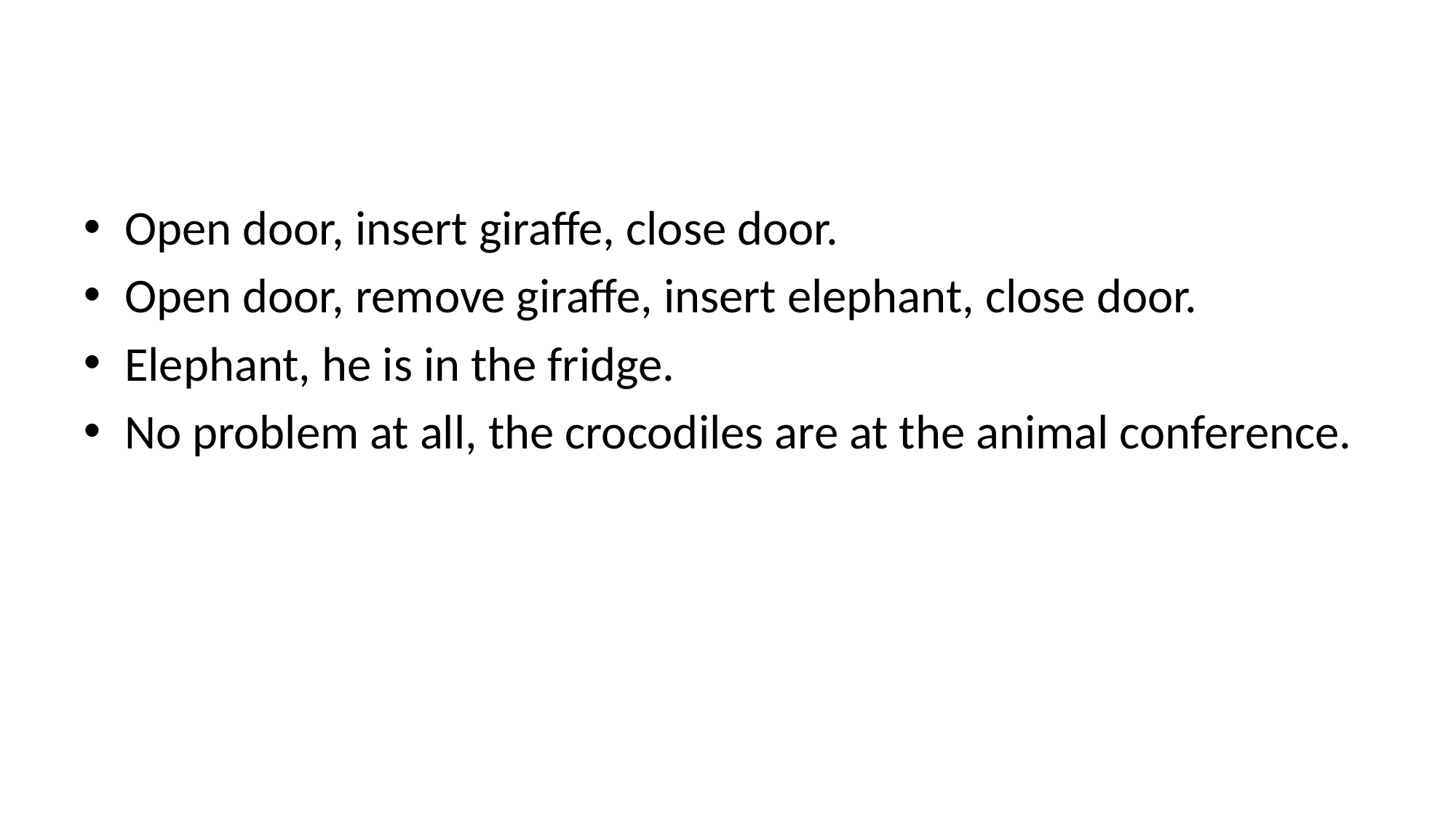

# .
Open door, insert giraffe, close door.
Open door, remove giraffe, insert elephant, close door.
Elephant, he is in the fridge.
No problem at all, the crocodiles are at the animal conference.